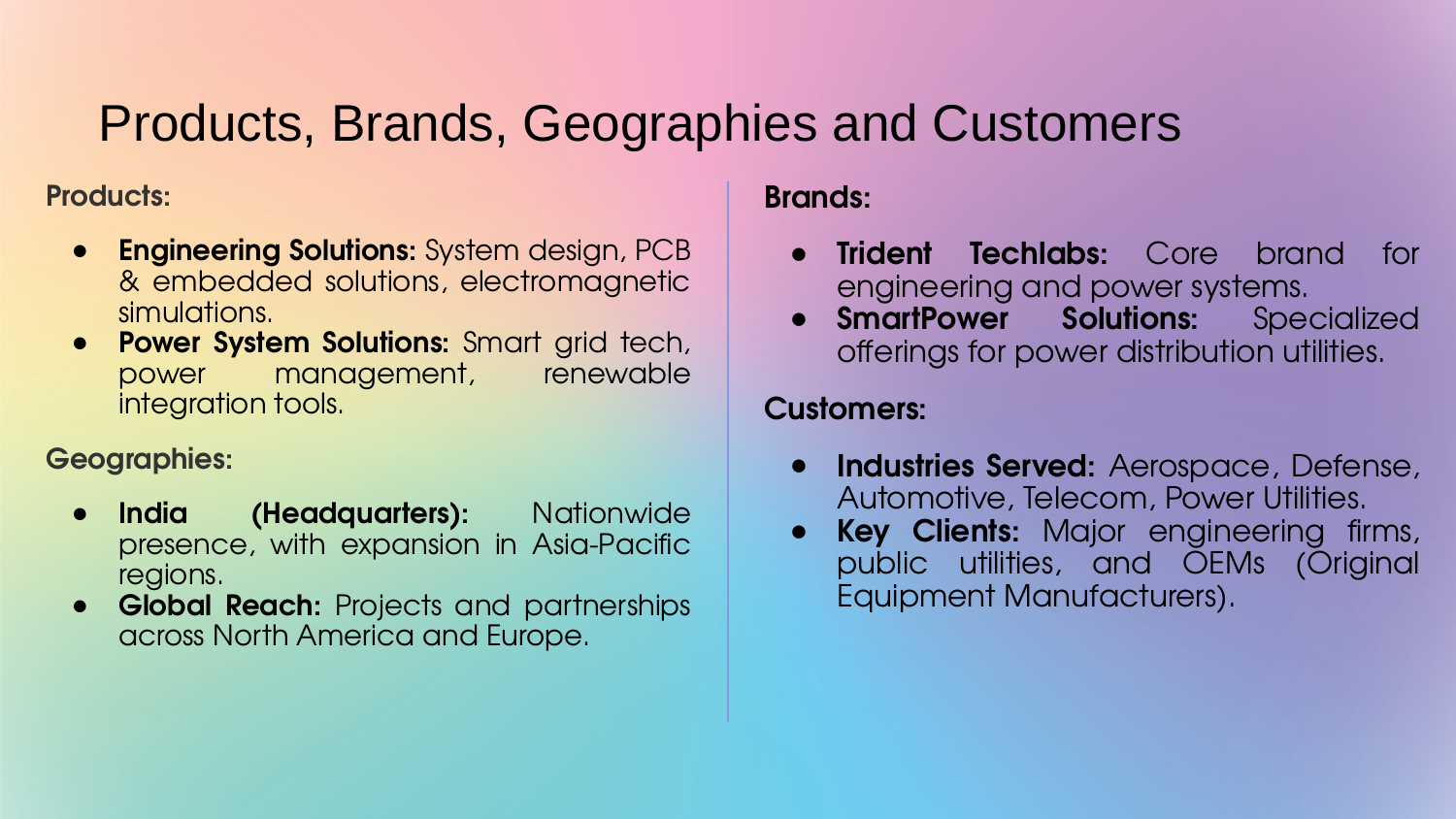

# Products, Brands, Geographies and Customers
Brands:
Trident Techlabs: Core brand for engineering and power systems.
SmartPower Solutions: Specialized offerings for power distribution utilities.
Customers:
Industries Served: Aerospace, Defense, Automotive, Telecom, Power Utilities.
Key Clients: Major engineering firms, public utilities, and OEMs (Original Equipment Manufacturers).
Products:
Engineering Solutions: System design, PCB & embedded solutions, electromagnetic simulations.
Power System Solutions: Smart grid tech, power management, renewable integration tools.
Geographies:
India (Headquarters): Nationwide presence, with expansion in Asia-Pacific regions.
Global Reach: Projects and partnerships across North America and Europe.